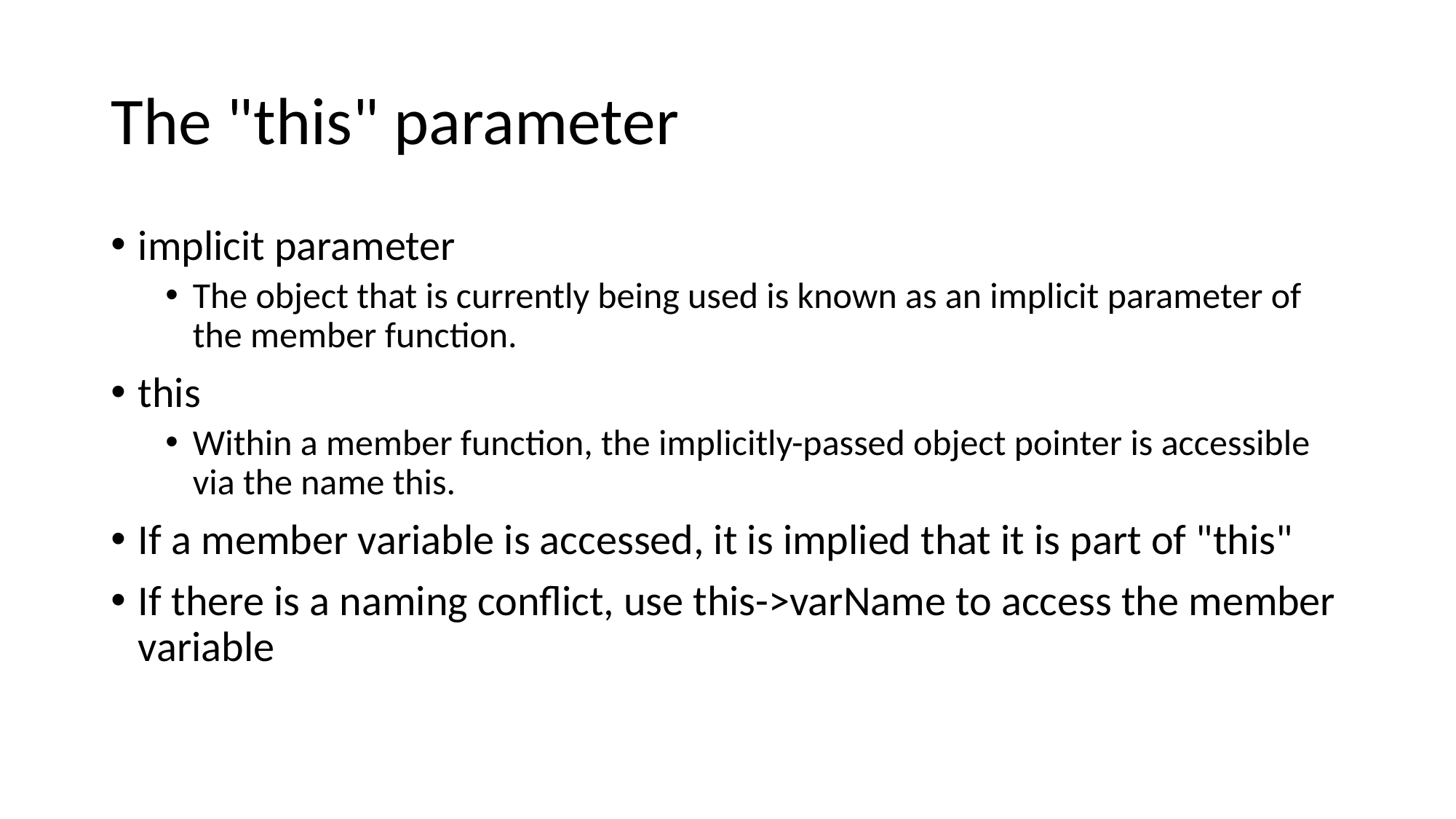

# The "this" parameter
implicit parameter
The object that is currently being used is known as an implicit parameter of the member function.
this
Within a member function, the implicitly-passed object pointer is accessible via the name this.
If a member variable is accessed, it is implied that it is part of "this"
If there is a naming conflict, use this->varName to access the member variable